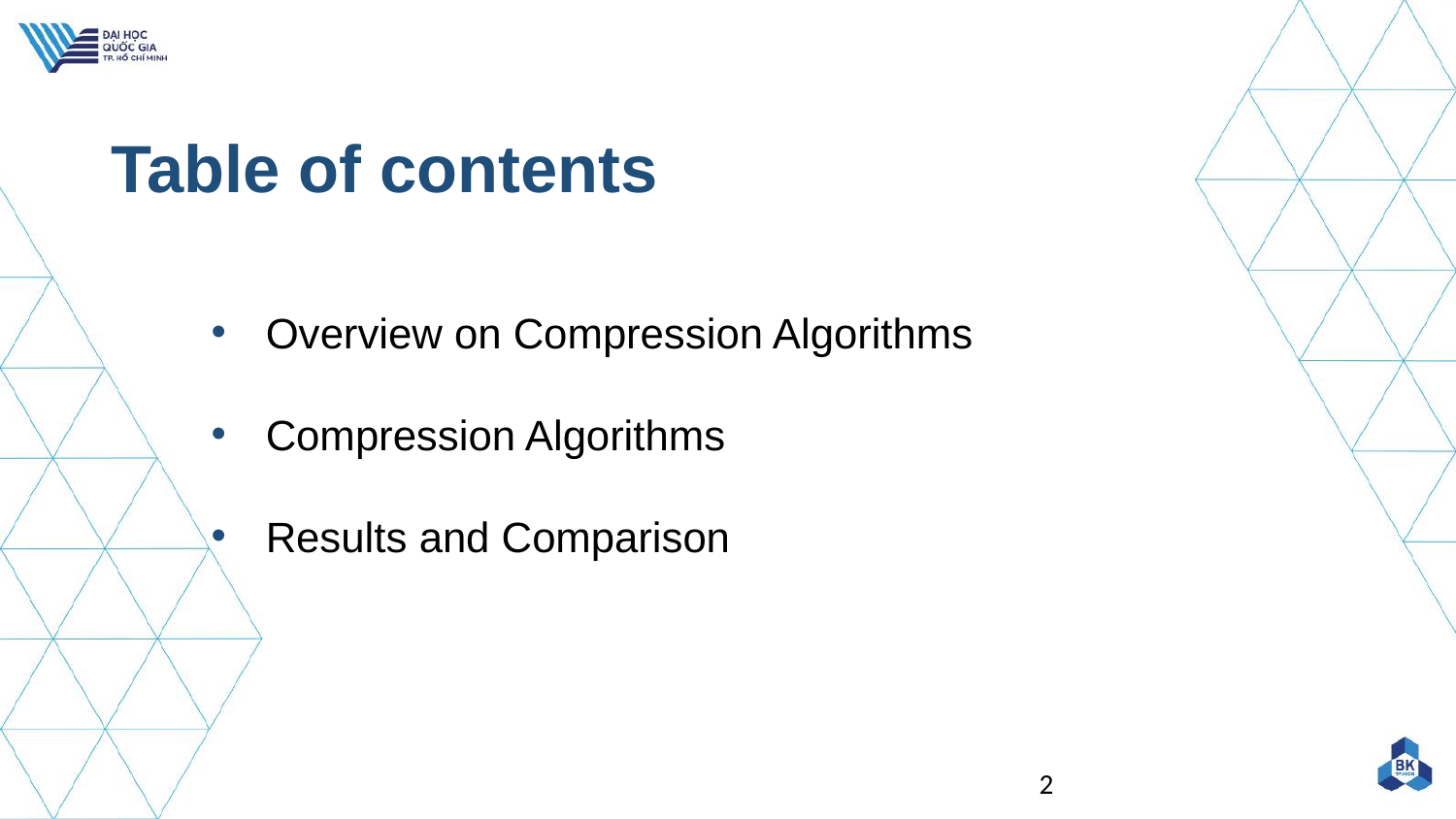

# Table of contents
Overview on Compression Algorithms
Compression Algorithms
Results and Comparison
2